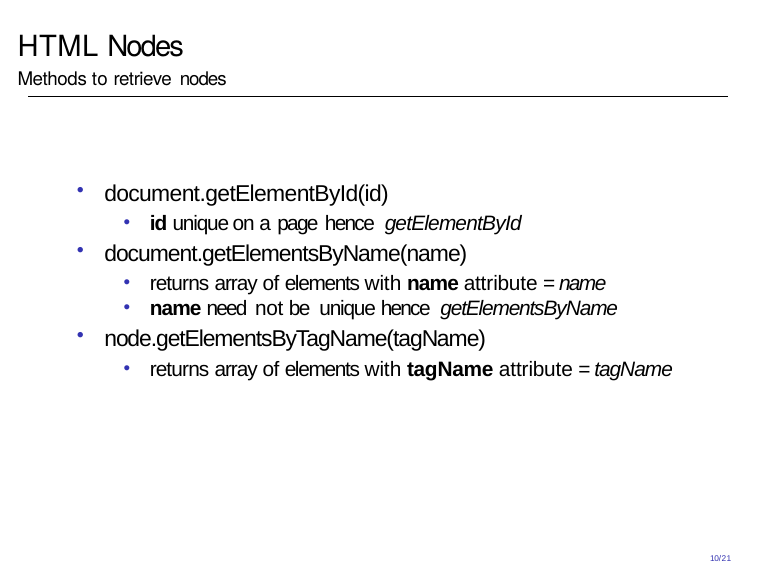

# HTML Nodes
Methods to retrieve nodes
document.getElementById(id)
id unique on a  page  hence  getElementById
document.getElementsByName(name)
returns array of elements with name attribute =name
name need  not be  unique hence  getElementsByName
node.getElementsByTagName(tagName)
returns array of elements with tagName attribute =tagName
10/21